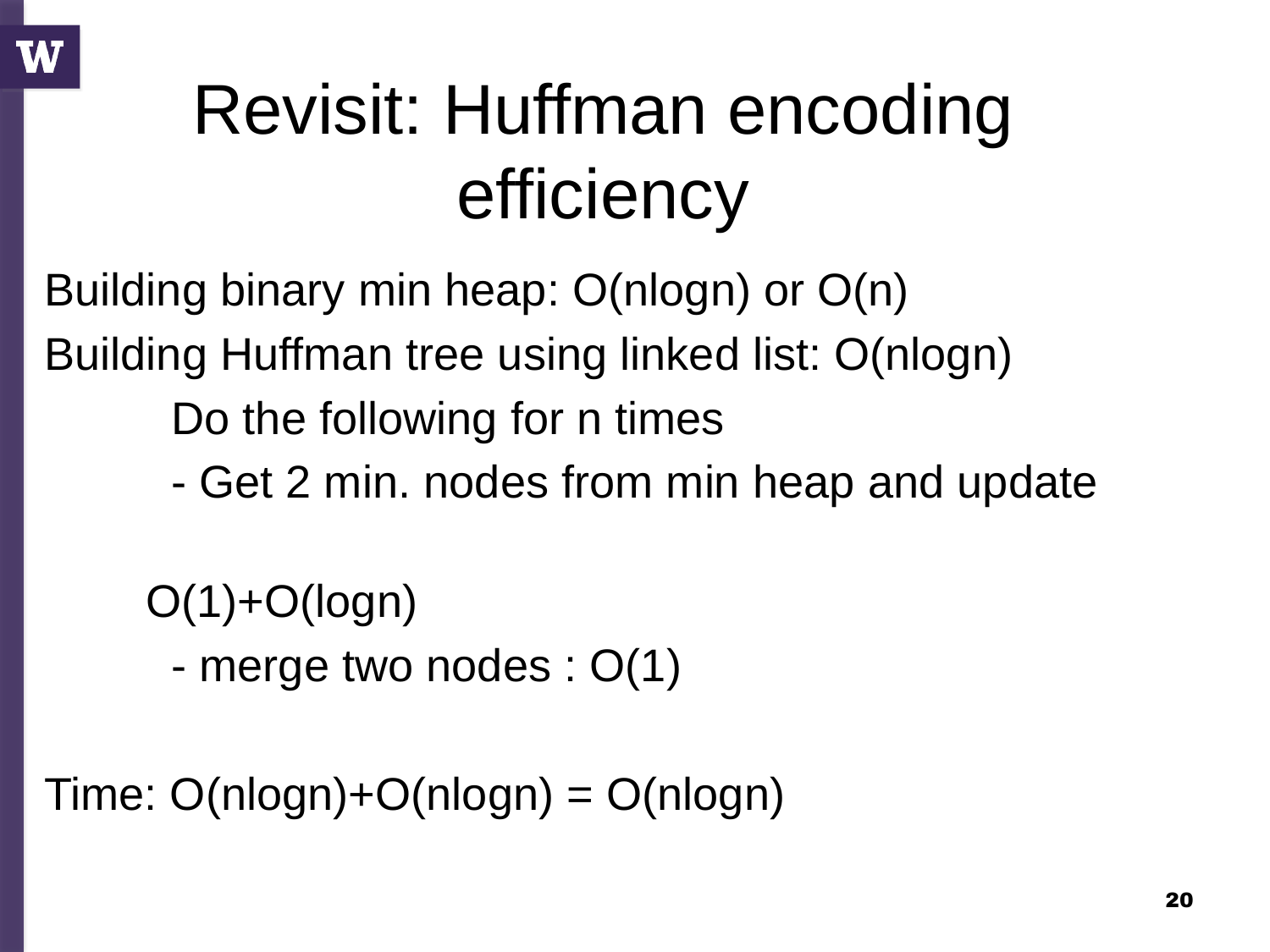

# Revisit: Huffman encoding efficiency
Building binary min heap: O(nlogn) or O(n)
Building Huffman tree using linked list: O(nlogn)
	Do the following for n times
	- Get 2 min. nodes from min heap and update
        O(1)+O(logn)
 	- merge two nodes : O(1)

Time: O(nlogn)+O(nlogn) = O(nlogn)

20